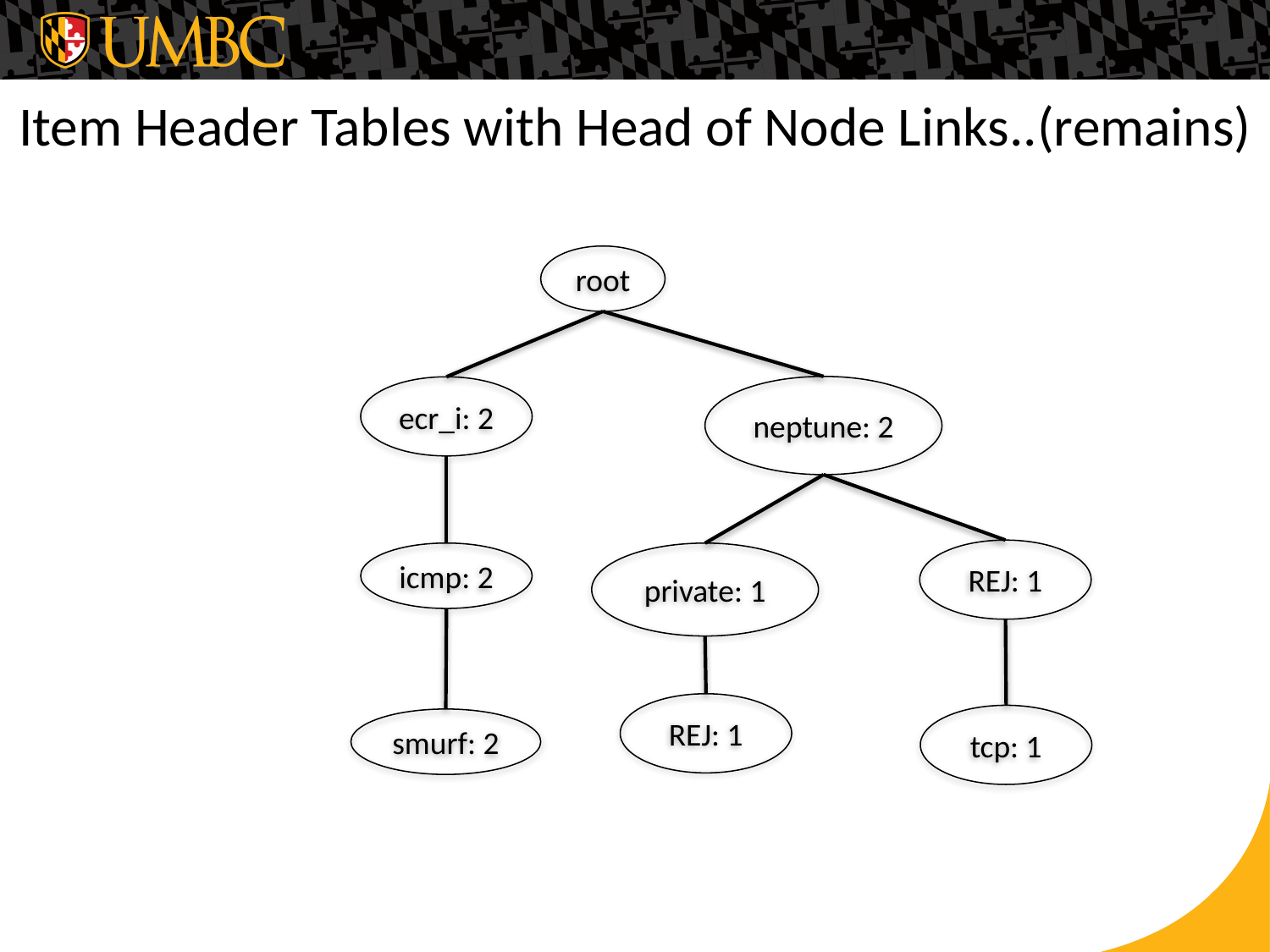

# Item Header Tables with Head of Node Links..(remains)

root
neptune: 2
ecr_i: 2
REJ: 1
icmp: 2
private: 1
REJ: 1
tcp: 1
smurf: 2